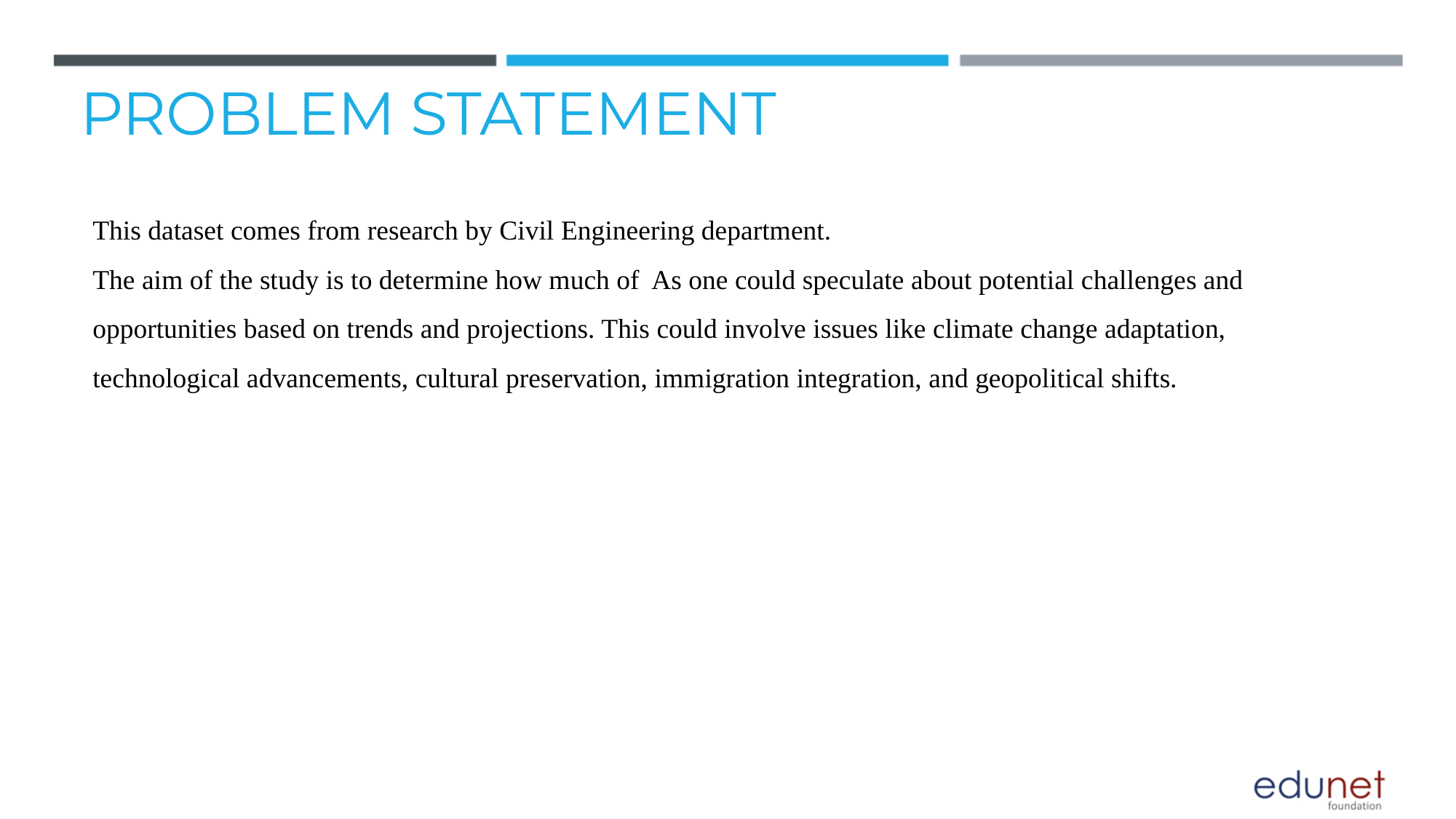

PROBLEM STATEMENT
This dataset comes from research by Civil Engineering department.
The aim of the study is to determine how much of  As one could speculate about potential challenges and opportunities based on trends and projections. This could involve issues like climate change adaptation, technological advancements, cultural preservation, immigration integration, and geopolitical shifts.